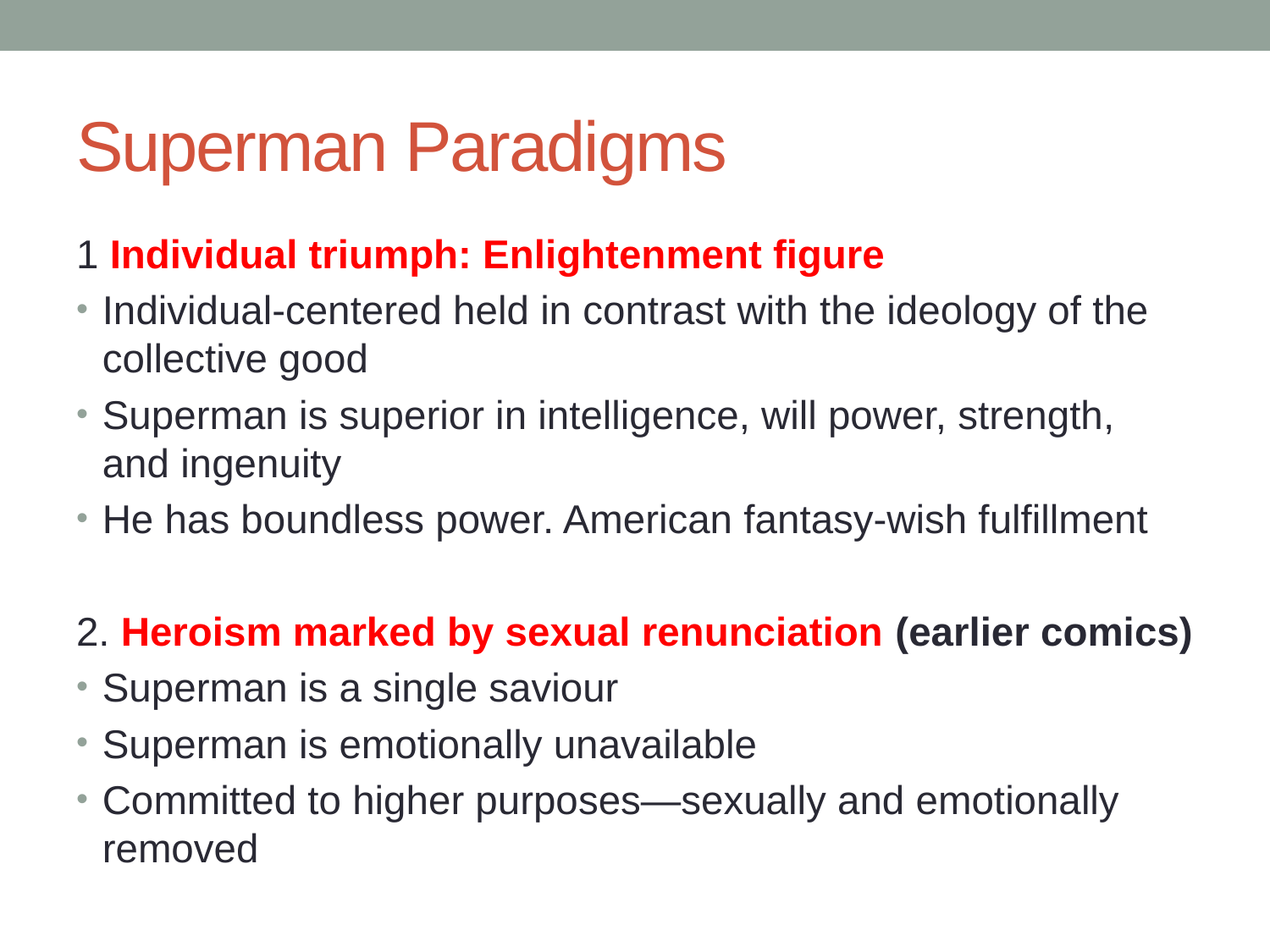

# Superman Paradigms
1 Individual triumph: Enlightenment figure
Individual-centered held in contrast with the ideology of the collective good
Superman is superior in intelligence, will power, strength, and ingenuity
He has boundless power. American fantasy-wish fulfillment

2. Heroism marked by sexual renunciation (earlier comics)
Superman is a single saviour
Superman is emotionally unavailable
Committed to higher purposes—sexually and emotionally removed